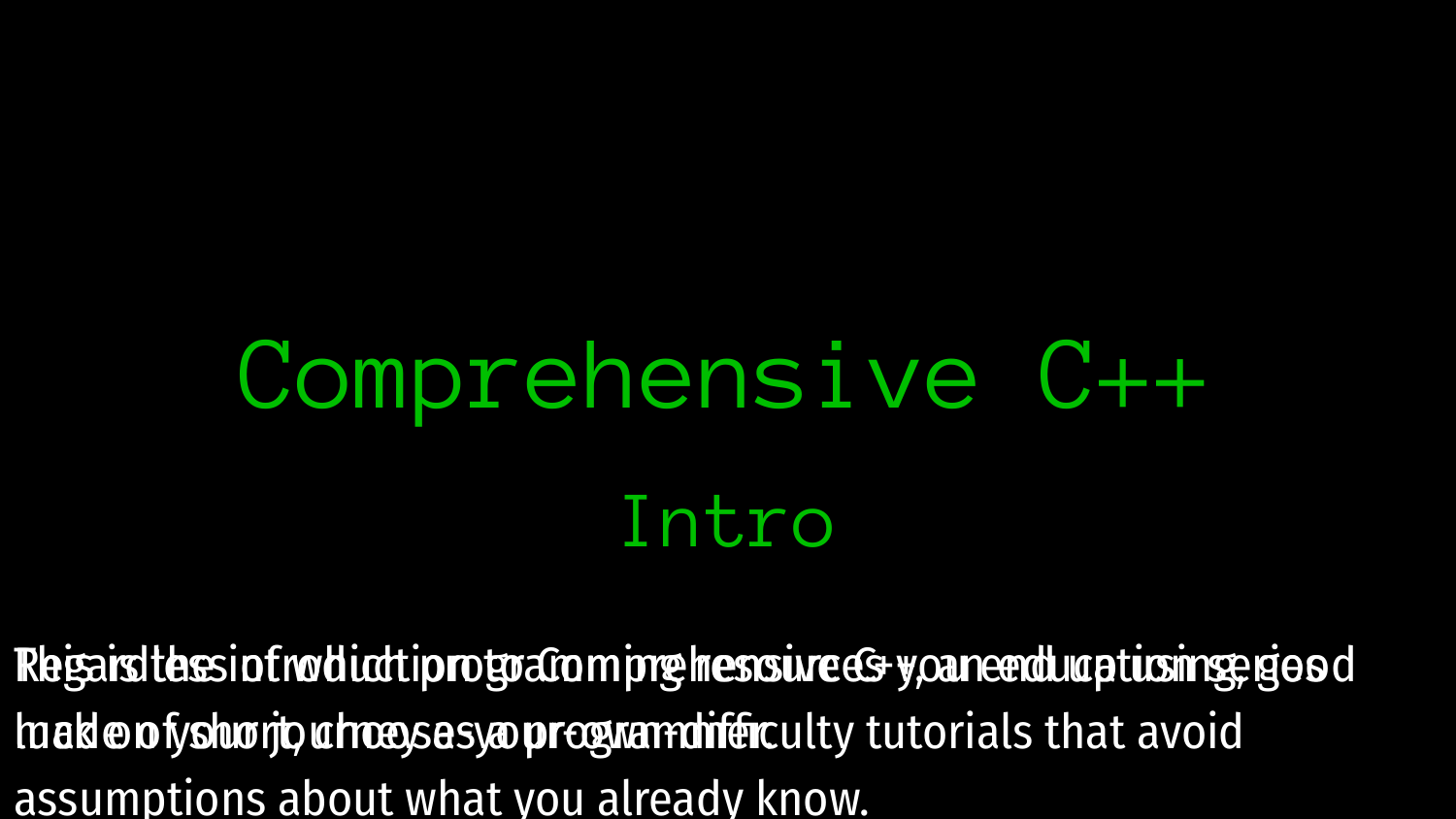

Comprehensive C++
Comprehensive C++
Intro

Regardless of which programming resources you end up using, good luck on your journey as a programmer.
This is the introduction to Comprehensive C++, an education series made of short, choose-your-own-difficulty tutorials that avoid assumptions about what you already know.